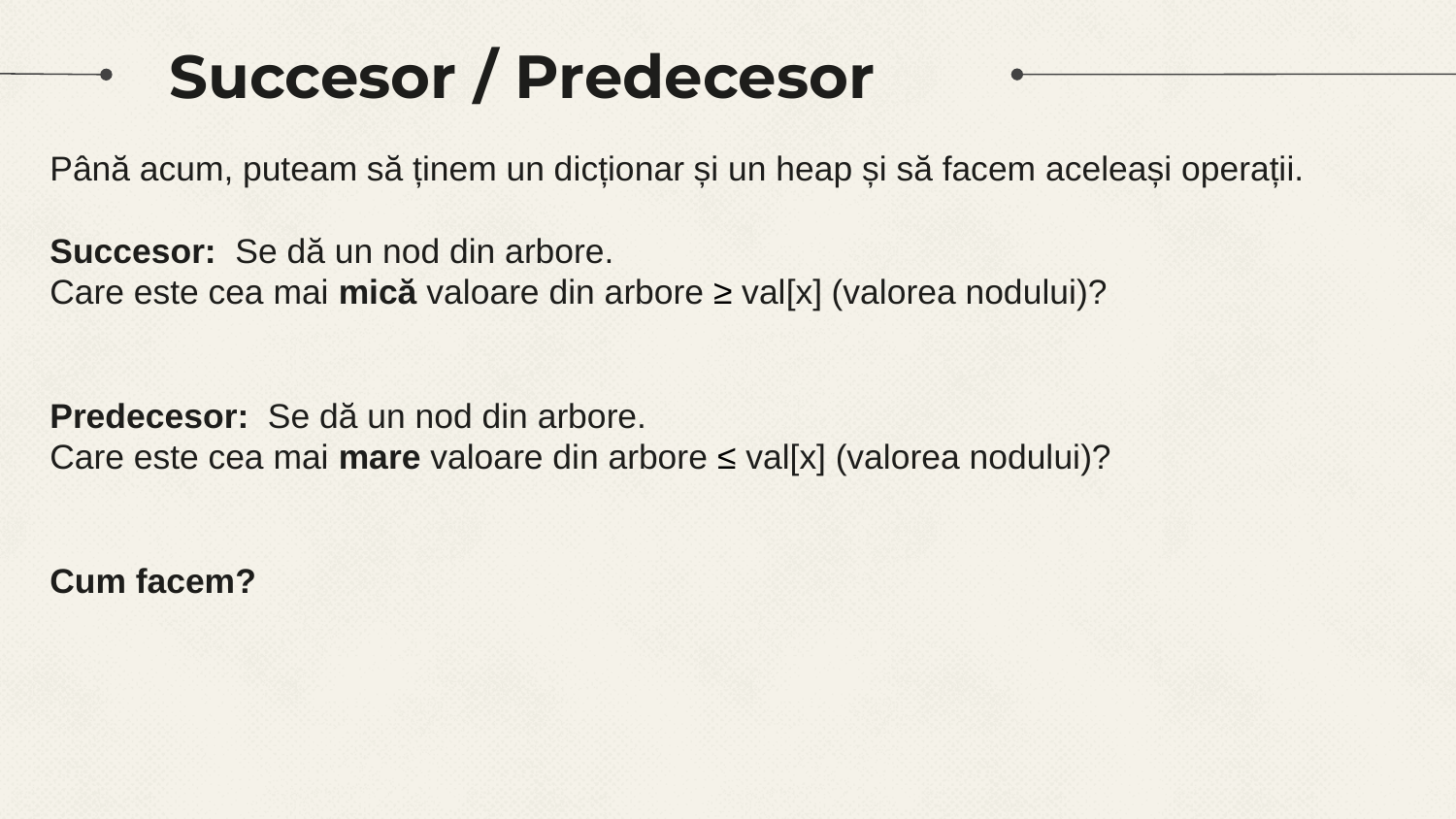

# Succesor / Predecesor

Până acum, puteam să ținem un dicționar și un heap și să facem aceleași operații.

Succesor:  Se dă un nod din arbore.
Care este cea mai mică valoare din arbore ≥ val[x] (valorea nodului)?

Predecesor:  Se dă un nod din arbore.
Care este cea mai mare valoare din arbore ≤ val[x] (valorea nodului)?

Cum facem?